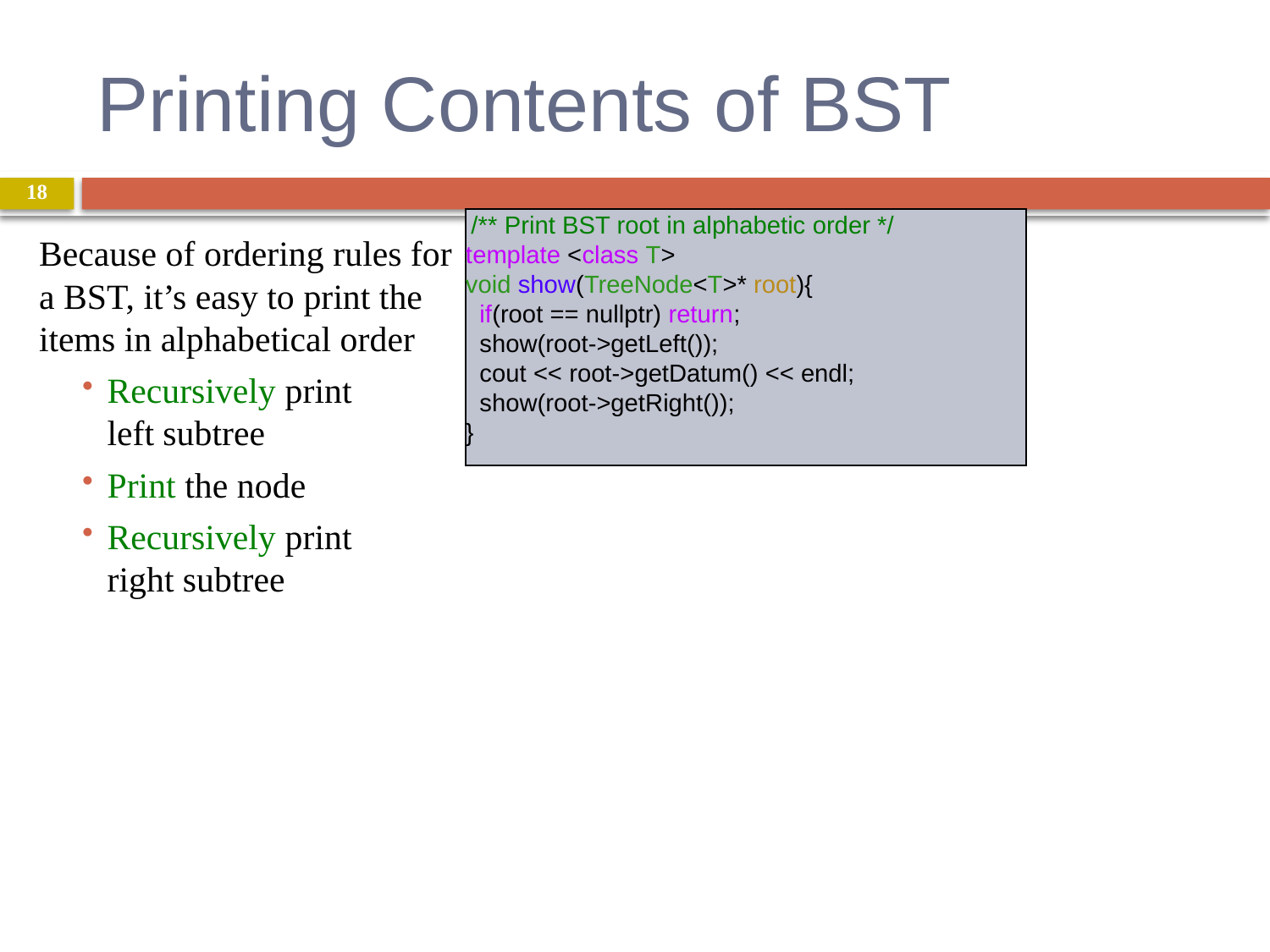

# Printing Contents of BST
18
/** Print BST root in alphabetic order */
template <class T>
void show(TreeNode<T>* root){
  if(root == nullptr) return;
  show(root->getLeft());
  cout << root->getDatum() << endl;
  show(root->getRight());
}
Because of ordering rules for a BST, it’s easy to print the items in alphabetical order
Recursively print
left subtree
Print the node
Recursively print
right subtree